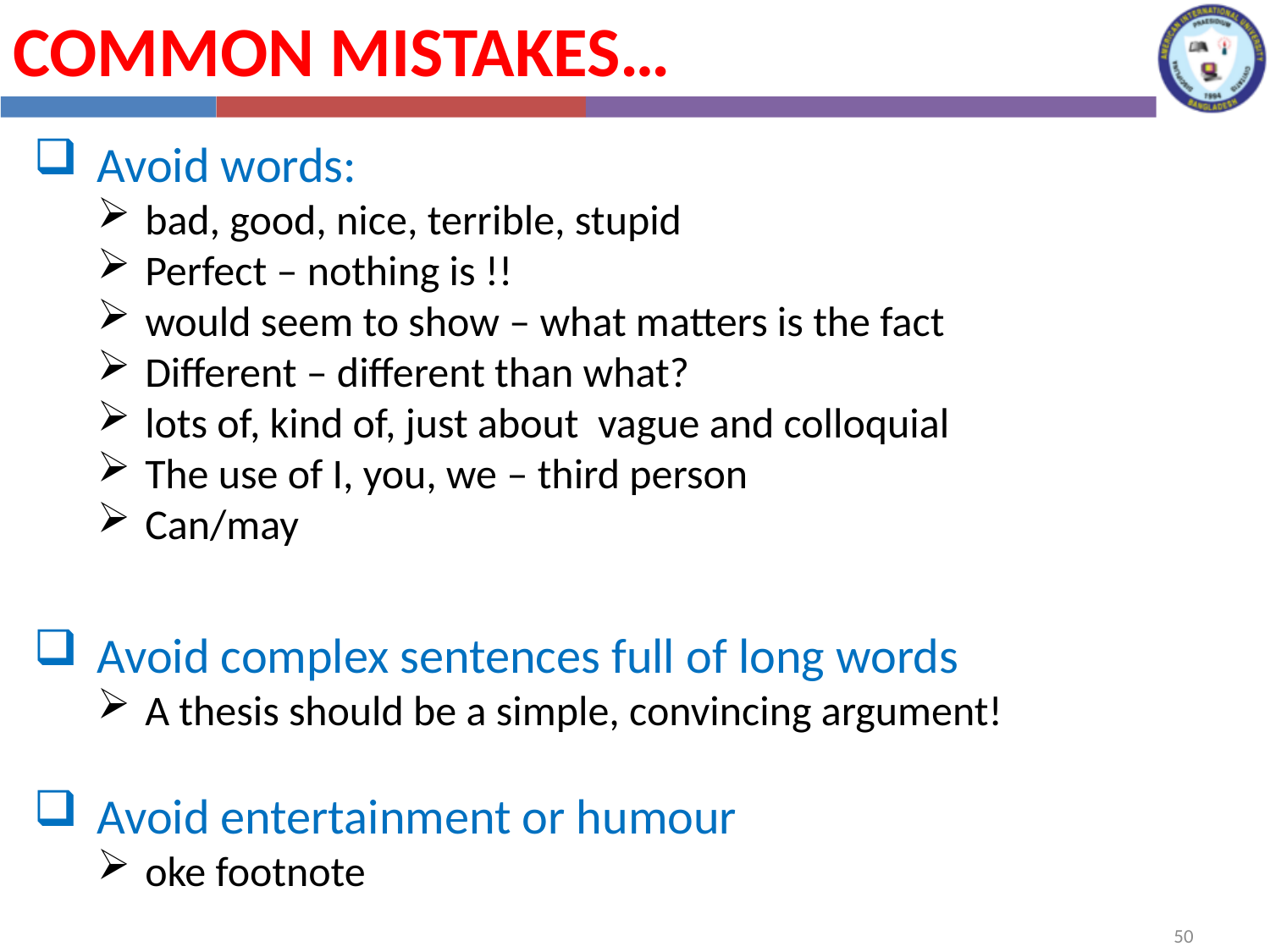

Common Mistakes…
Avoid words:
bad, good, nice, terrible, stupid
Perfect – nothing is !!
would seem to show – what matters is the fact
Different – different than what?
lots of, kind of, just about  vague and colloquial
The use of I, you, we – third person
Can/may

Avoid complex sentences full of long words
A thesis should be a simple, convincing argument!

Avoid entertainment or humour
oke footnote
50